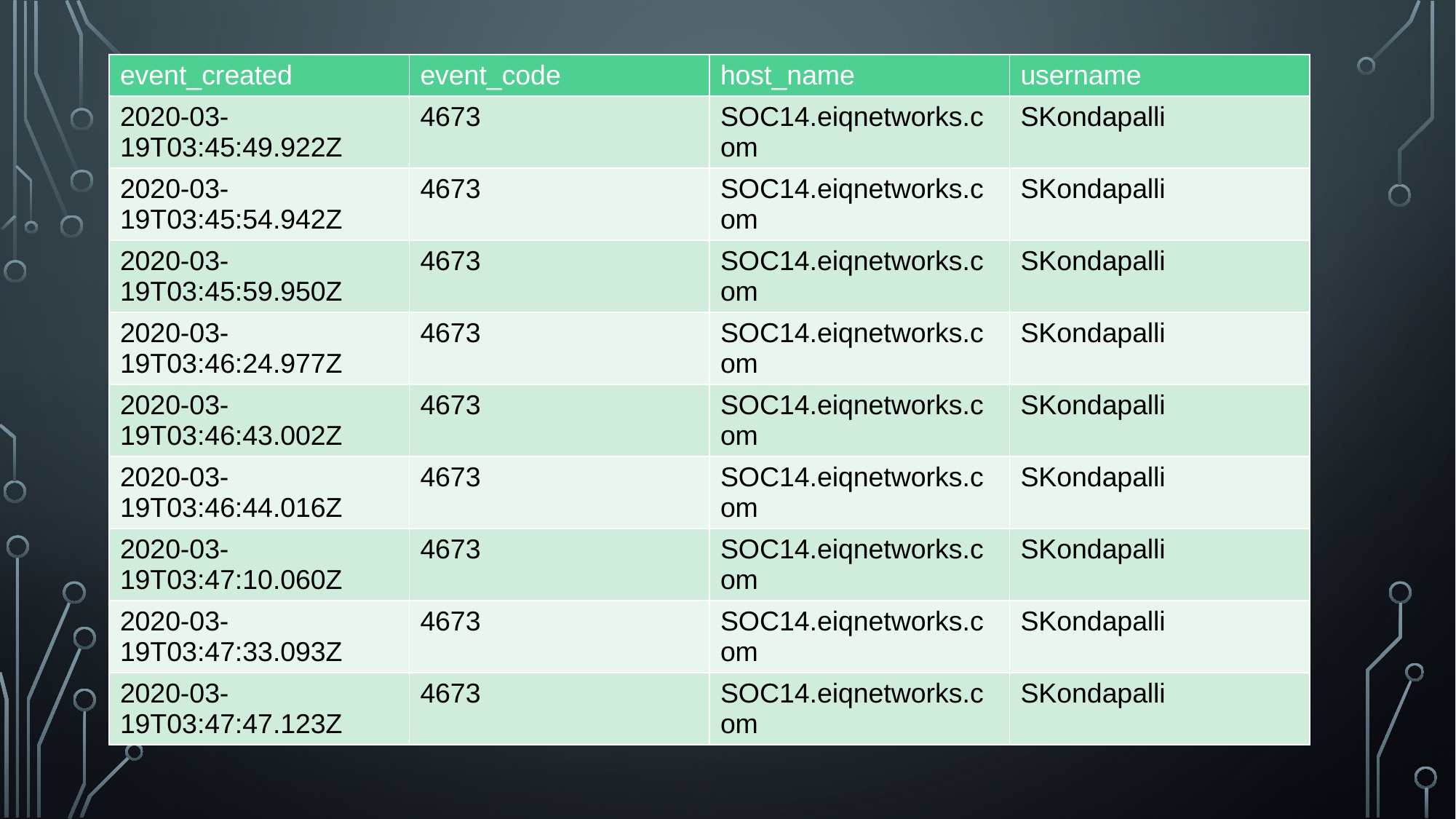

| event\_created | event\_code | host\_name | username |
| --- | --- | --- | --- |
| 2020-03-19T03:45:49.922Z | 4673 | SOC14.eiqnetworks.com | SKondapalli |
| 2020-03-19T03:45:54.942Z | 4673 | SOC14.eiqnetworks.com | SKondapalli |
| 2020-03-19T03:45:59.950Z | 4673 | SOC14.eiqnetworks.com | SKondapalli |
| 2020-03-19T03:46:24.977Z | 4673 | SOC14.eiqnetworks.com | SKondapalli |
| 2020-03-19T03:46:43.002Z | 4673 | SOC14.eiqnetworks.com | SKondapalli |
| 2020-03-19T03:46:44.016Z | 4673 | SOC14.eiqnetworks.com | SKondapalli |
| 2020-03-19T03:47:10.060Z | 4673 | SOC14.eiqnetworks.com | SKondapalli |
| 2020-03-19T03:47:33.093Z | 4673 | SOC14.eiqnetworks.com | SKondapalli |
| 2020-03-19T03:47:47.123Z | 4673 | SOC14.eiqnetworks.com | SKondapalli |